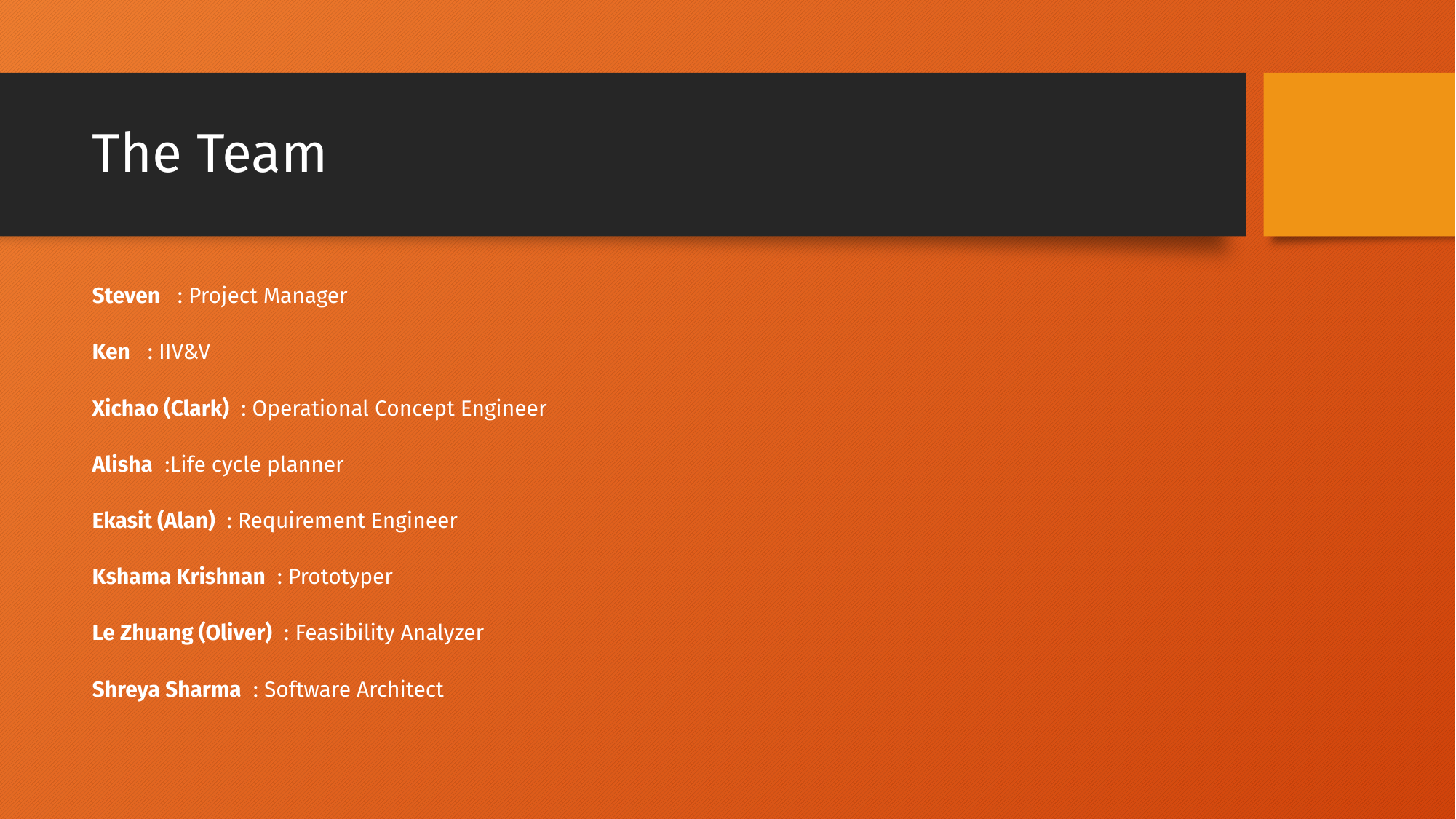

# The Team
Steven   : Project Manager
Ken   : IIV&V
Xichao (Clark)  : Operational Concept Engineer
Alisha  :Life cycle planner
Ekasit (Alan)  : Requirement Engineer
Kshama Krishnan  : Prototyper
Le Zhuang (Oliver)  : Feasibility Analyzer
Shreya Sharma  : Software Architect